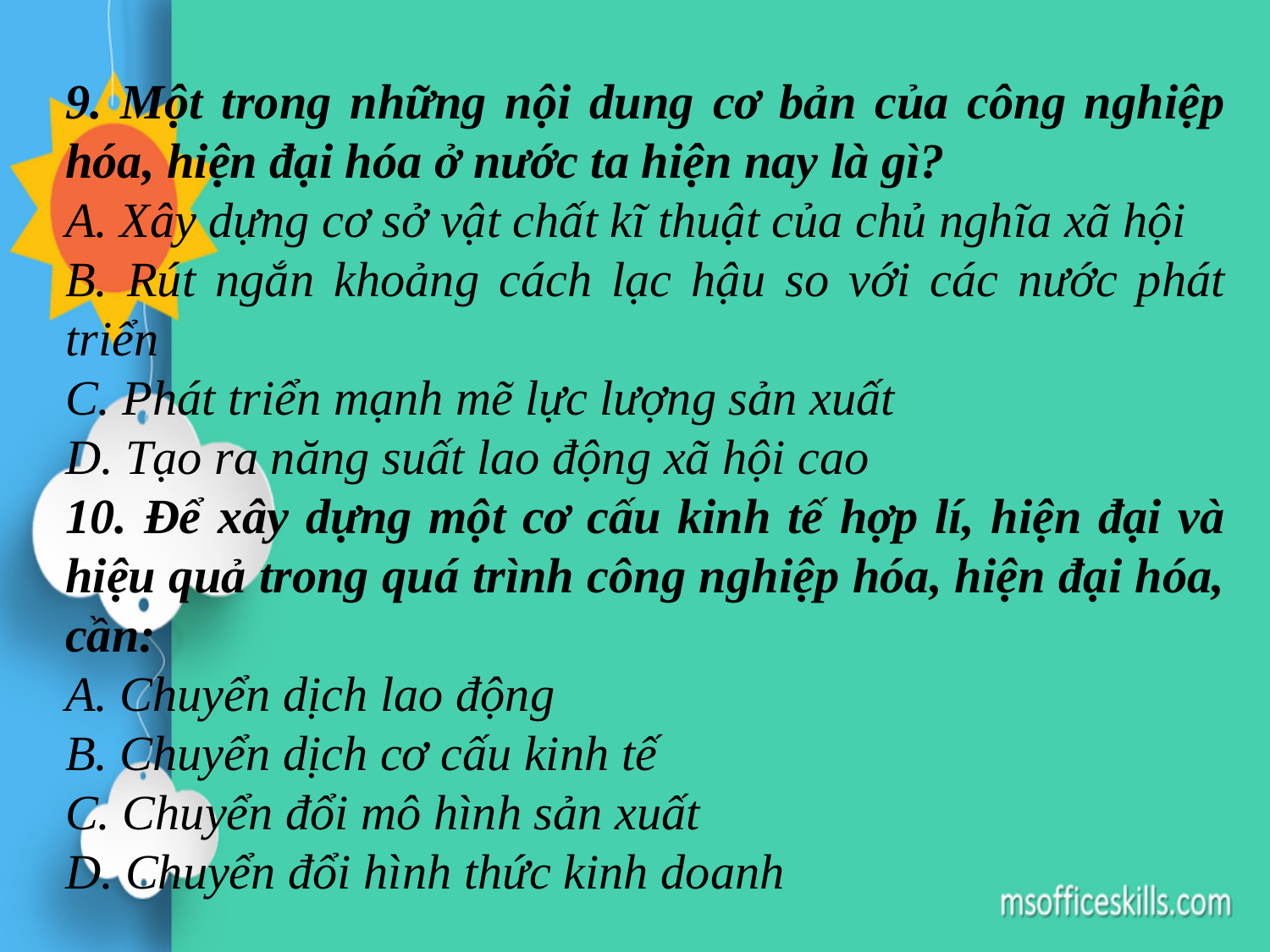

9. Một trong những nội dung cơ bản của công nghiệp hóa, hiện đại hóa ở nước ta hiện nay là gì?
A. Xây dựng cơ sở vật chất kĩ thuật của chủ nghĩa xã hội
B. Rút ngắn khoảng cách lạc hậu so với các nước phát triển
C. Phát triển mạnh mẽ lực lượng sản xuất
D. Tạo ra năng suất lao động xã hội cao
10. Để xây dựng một cơ cấu kinh tế hợp lí, hiện đại và hiệu quả trong quá trình công nghiệp hóa, hiện đại hóa, cần:
A. Chuyển dịch lao động
B. Chuyển dịch cơ cấu kinh tế
C. Chuyển đổi mô hình sản xuất
D. Chuyển đổi hình thức kinh doanh